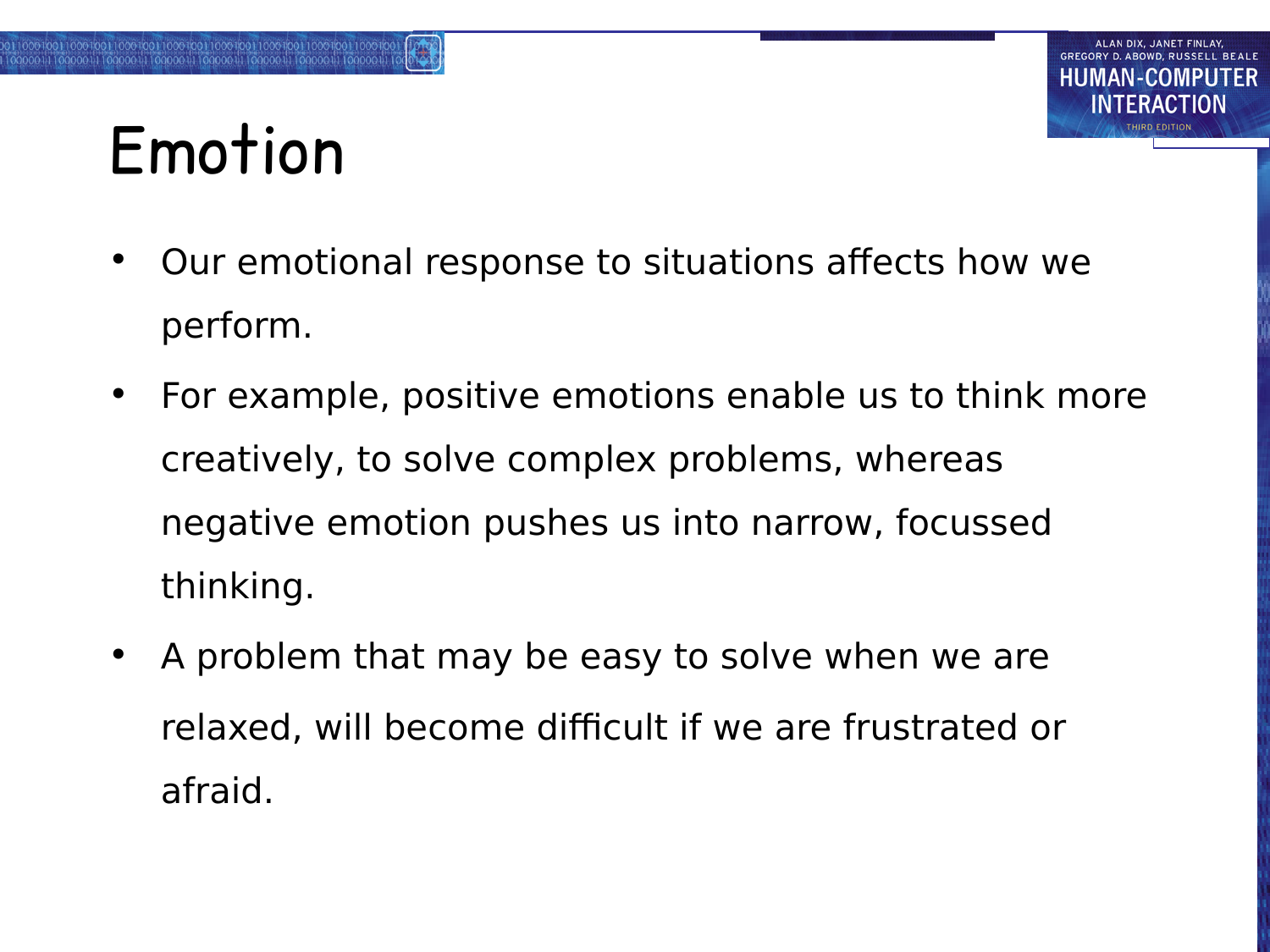

# Emotion
Our emotional response to situations affects how we perform.
For example, positive emotions enable us to think more creatively, to solve complex problems, whereas negative emotion pushes us into narrow, focussed thinking.
A problem that may be easy to solve when we are
relaxed, will become difficult if we are frustrated or afraid.